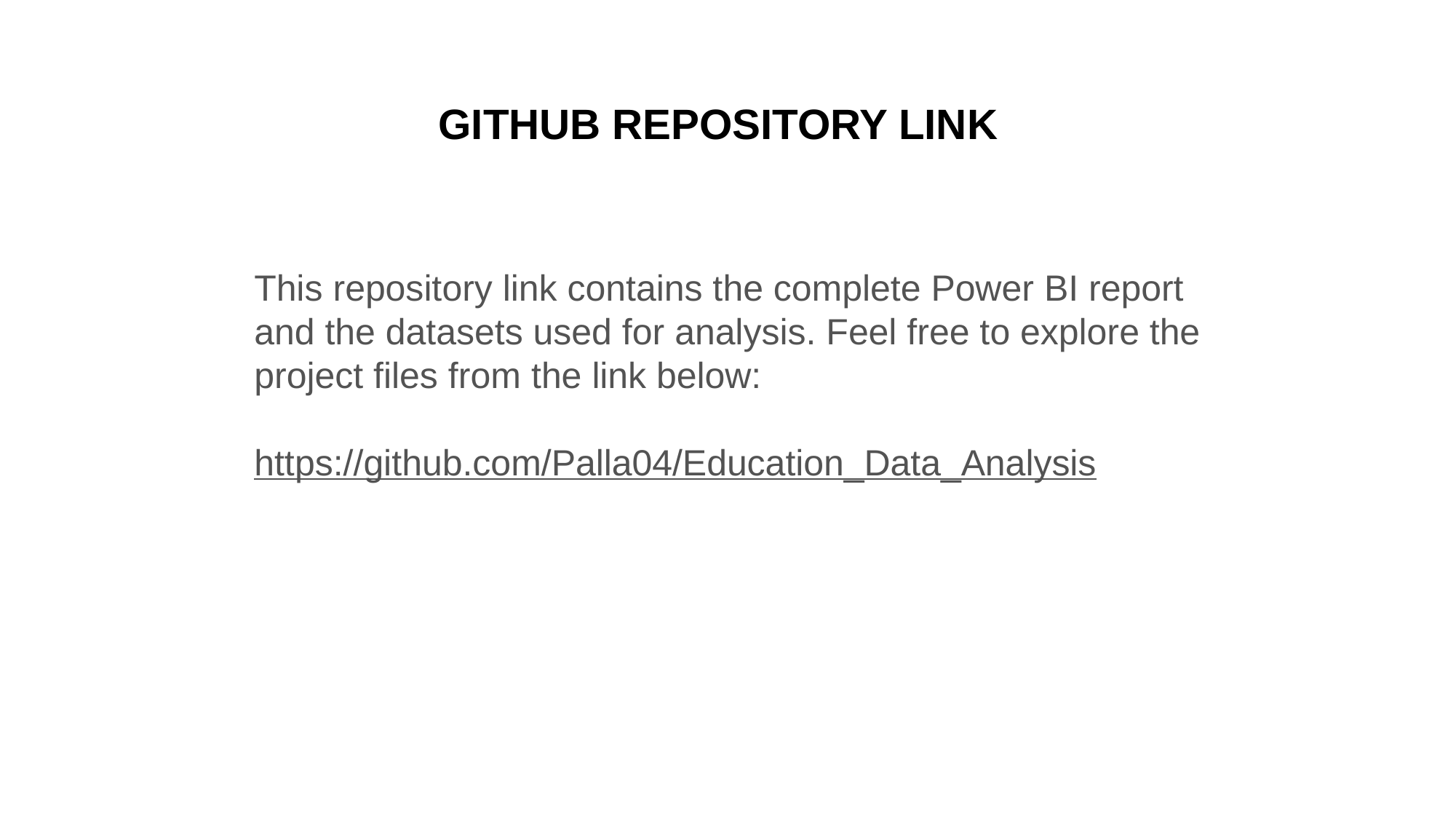

GITHUB REPOSITORY LINK
This repository link contains the complete Power BI report and the datasets used for analysis. Feel free to explore the project files from the link below:

https://github.com/Palla04/Education_Data_Analysis